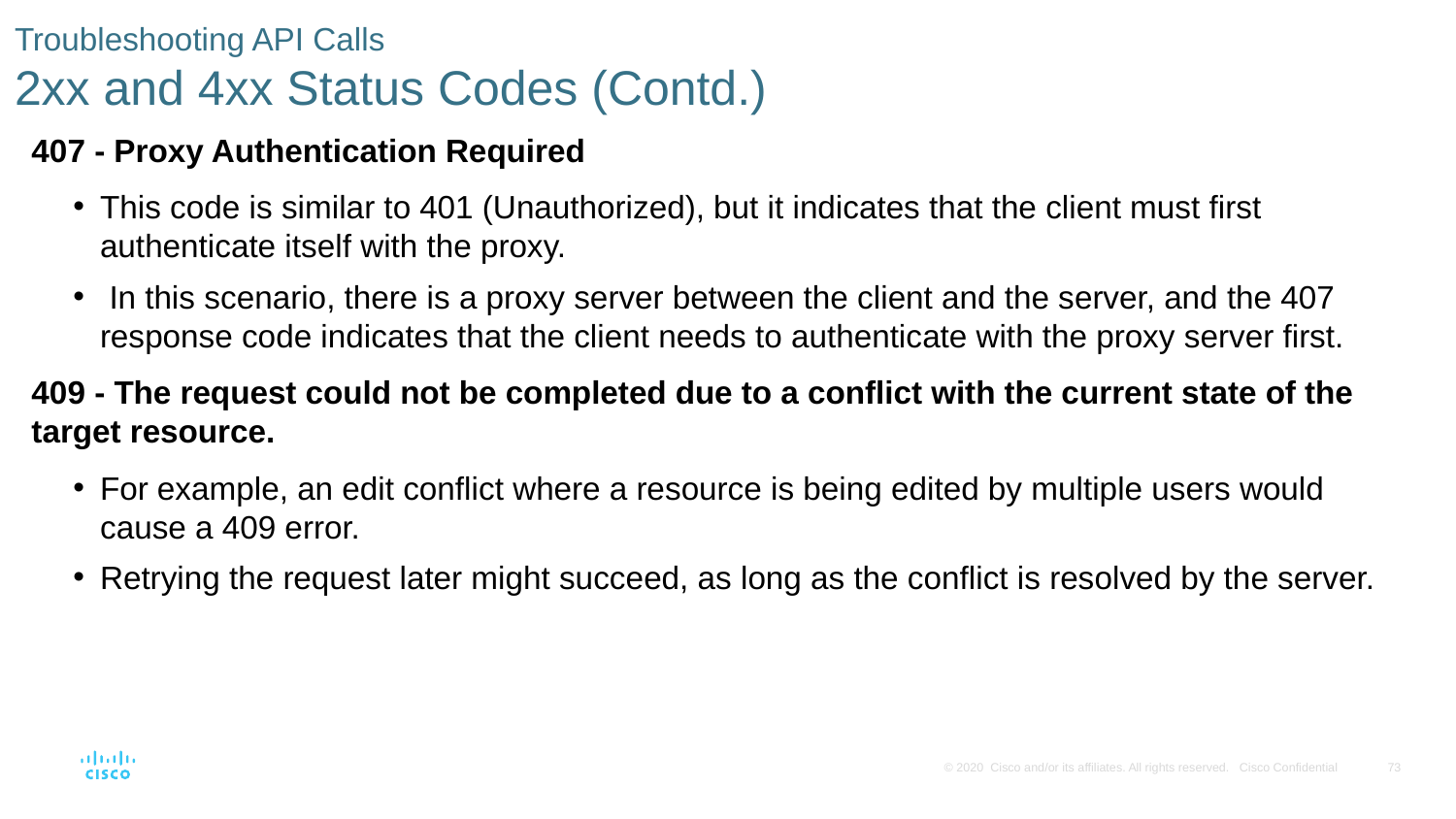

# Troubleshooting API Calls 2xx and 4xx Status Codes (Contd.)
407 - Proxy Authentication Required
This code is similar to 401 (Unauthorized), but it indicates that the client must first authenticate itself with the proxy.
 In this scenario, there is a proxy server between the client and the server, and the 407 response code indicates that the client needs to authenticate with the proxy server first.
409 - The request could not be completed due to a conflict with the current state of the target resource.
For example, an edit conflict where a resource is being edited by multiple users would cause a 409 error.
Retrying the request later might succeed, as long as the conflict is resolved by the server.